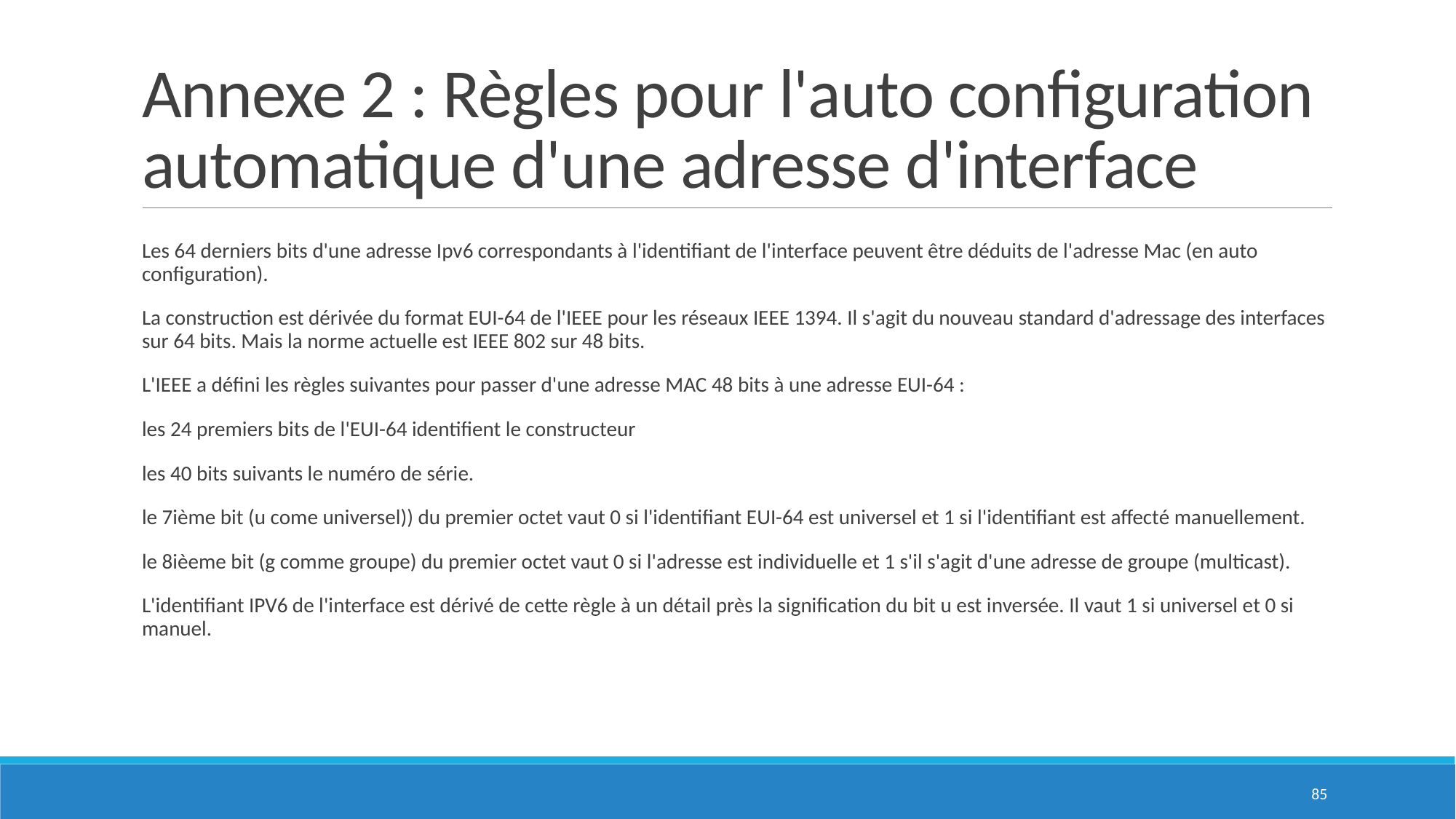

# Annexe 2 : Règles pour l'auto configuration automatique d'une adresse d'interface
Les 64 derniers bits d'une adresse Ipv6 correspondants à l'identifiant de l'interface peuvent être déduits de l'adresse Mac (en auto configuration).
La construction est dérivée du format EUI-64 de l'IEEE pour les réseaux IEEE 1394. Il s'agit du nouveau standard d'adressage des interfaces sur 64 bits. Mais la norme actuelle est IEEE 802 sur 48 bits.
L'IEEE a défini les règles suivantes pour passer d'une adresse MAC 48 bits à une adresse EUI-64 :
les 24 premiers bits de l'EUI-64 identifient le constructeur
les 40 bits suivants le numéro de série.
le 7ième bit (u come universel)) du premier octet vaut 0 si l'identifiant EUI-64 est universel et 1 si l'identifiant est affecté manuellement.
le 8ièeme bit (g comme groupe) du premier octet vaut 0 si l'adresse est individuelle et 1 s'il s'agit d'une adresse de groupe (multicast).
L'identifiant IPV6 de l'interface est dérivé de cette règle à un détail près la signification du bit u est inversée. Il vaut 1 si universel et 0 si manuel.
85